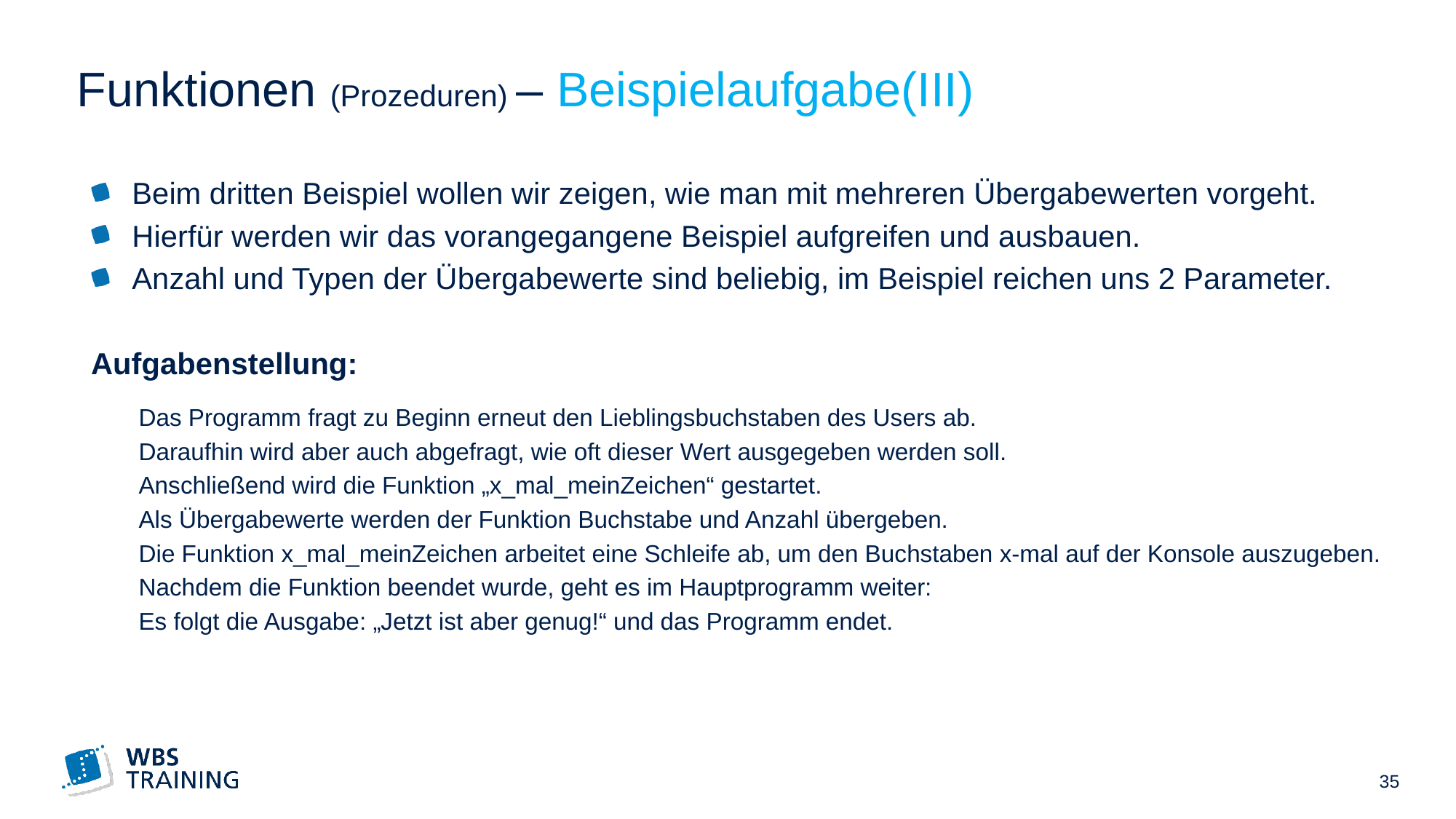

# Funktionen (Prozeduren) – Beispielaufgabe(III)
Beim dritten Beispiel wollen wir zeigen, wie man mit mehreren Übergabewerten vorgeht.
Hierfür werden wir das vorangegangene Beispiel aufgreifen und ausbauen.
Anzahl und Typen der Übergabewerte sind beliebig, im Beispiel reichen uns 2 Parameter.

Aufgabenstellung:

Das Programm fragt zu Beginn erneut den Lieblingsbuchstaben des Users ab.
Daraufhin wird aber auch abgefragt, wie oft dieser Wert ausgegeben werden soll.
Anschließend wird die Funktion „x_mal_meinZeichen“ gestartet.
Als Übergabewerte werden der Funktion Buchstabe und Anzahl übergeben.
Die Funktion x_mal_meinZeichen arbeitet eine Schleife ab, um den Buchstaben x-mal auf der Konsole auszugeben.
Nachdem die Funktion beendet wurde, geht es im Hauptprogramm weiter:
Es folgt die Ausgabe: „Jetzt ist aber genug!“ und das Programm endet.

    35